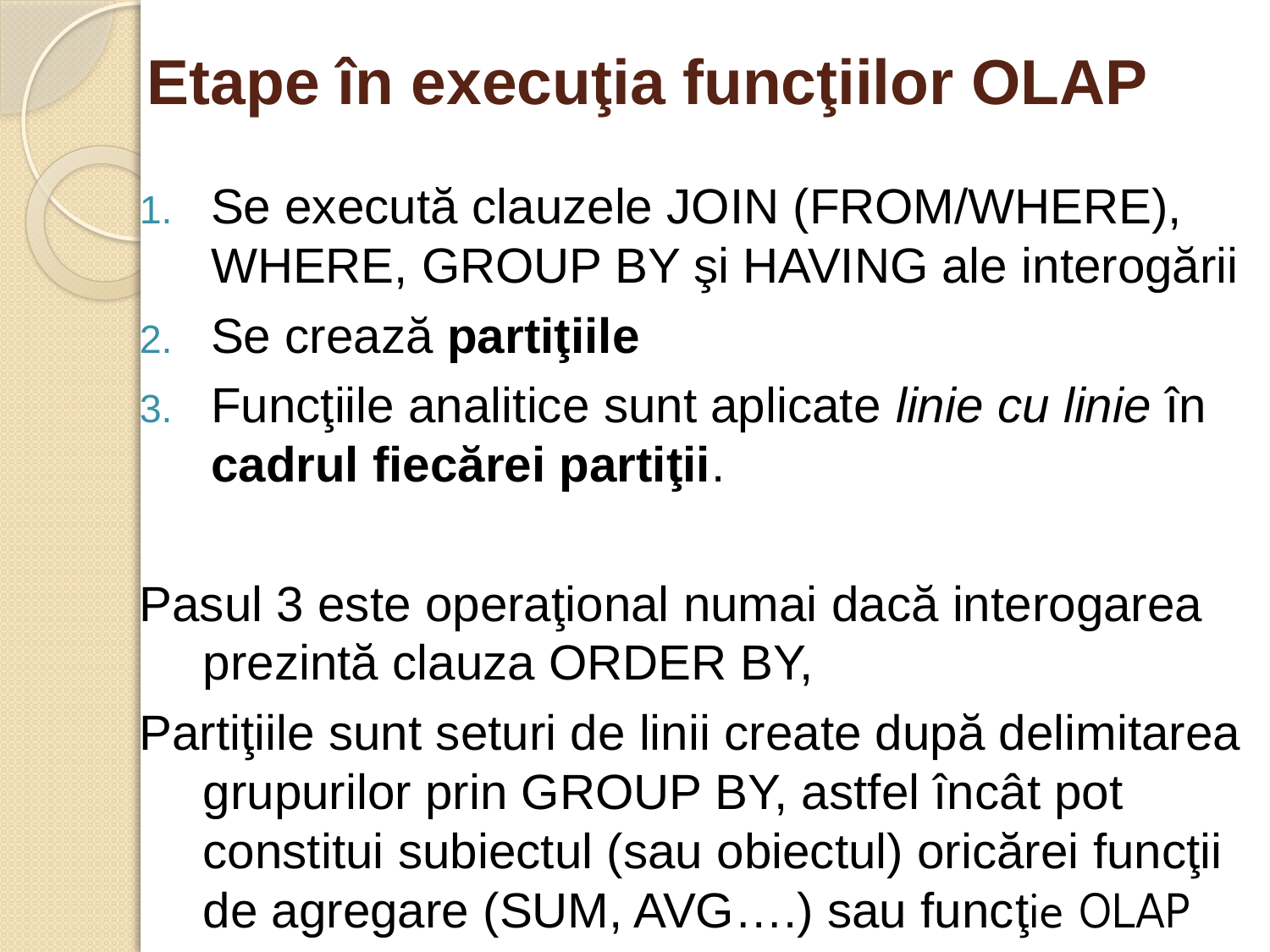

# Etape în execuţia funcţiilor OLAP
Se execută clauzele JOIN (FROM/WHERE), WHERE, GROUP BY şi HAVING ale interogării
Se crează partiţiile
Funcţiile analitice sunt aplicate linie cu linie în cadrul fiecărei partiţii.

Pasul 3 este operaţional numai dacă interogarea prezintă clauza ORDER BY,
Partiţiile sunt seturi de linii create după delimitarea grupurilor prin GROUP BY, astfel încât pot constitui subiectul (sau obiectul) oricărei funcţii de agregare (SUM, AVG….) sau funcţie OLAP